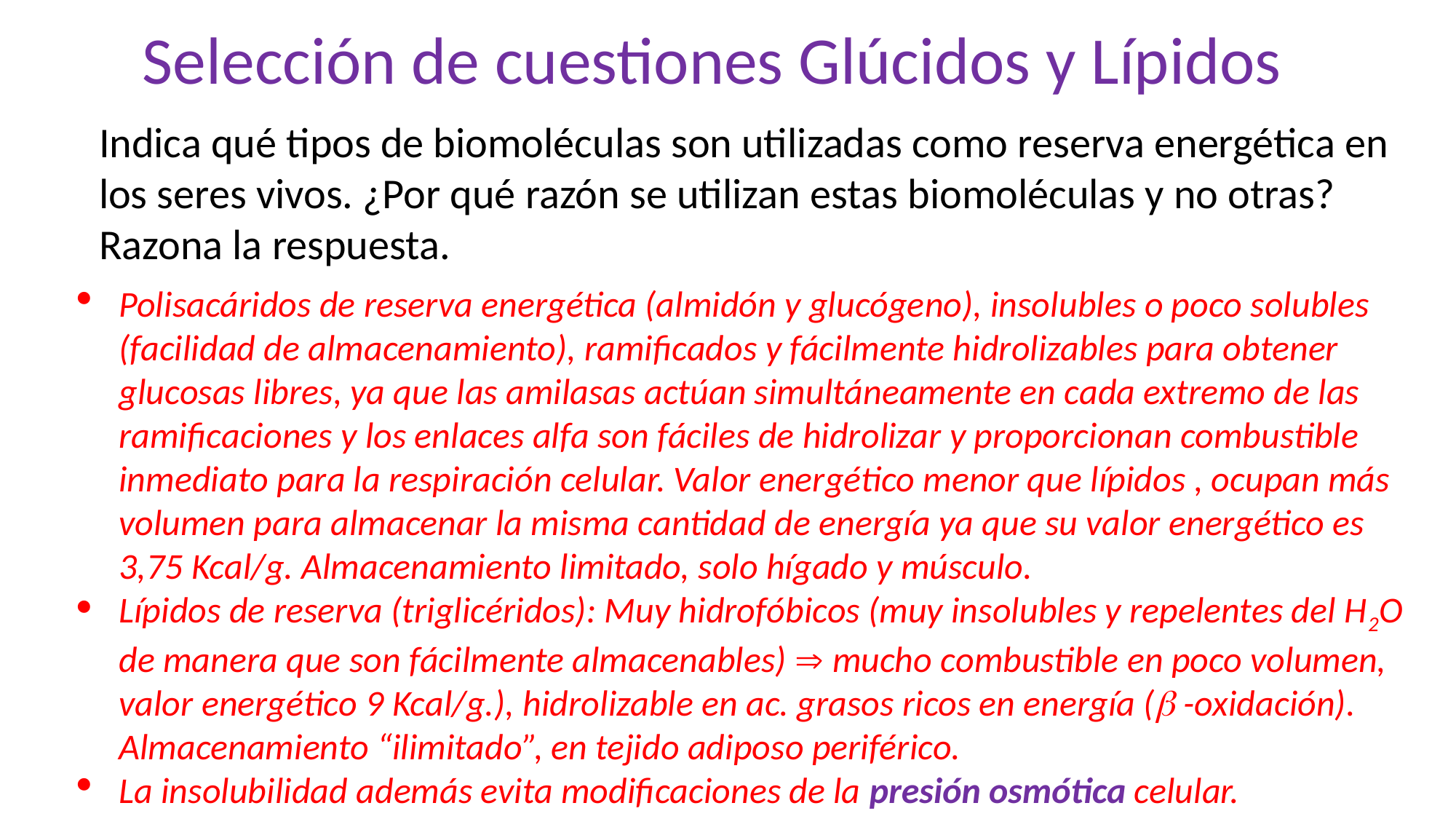

# Selección de cuestiones Glúcidos y Lípidos
Indica qué tipos de biomoléculas son utilizadas como reserva energética en los seres vivos. ¿Por qué razón se utilizan estas biomoléculas y no otras? Razona la respuesta.
Polisacáridos de reserva energética (almidón y glucógeno), insolubles o poco solubles (facilidad de almacenamiento), ramificados y fácilmente hidrolizables para obtener glucosas libres, ya que las amilasas actúan simultáneamente en cada extremo de las ramificaciones y los enlaces alfa son fáciles de hidrolizar y proporcionan combustible inmediato para la respiración celular. Valor energético menor que lípidos , ocupan más volumen para almacenar la misma cantidad de energía ya que su valor energético es 3,75 Kcal/g. Almacenamiento limitado, solo hígado y músculo.
Lípidos de reserva (triglicéridos): Muy hidrofóbicos (muy insolubles y repelentes del H2O de manera que son fácilmente almacenables) ⇒ mucho combustible en poco volumen, valor energético 9 Kcal/g.), hidrolizable en ac. grasos ricos en energía (β -oxidación). Almacenamiento “ilimitado”, en tejido adiposo periférico.
La insolubilidad además evita modificaciones de la presión osmótica celular.